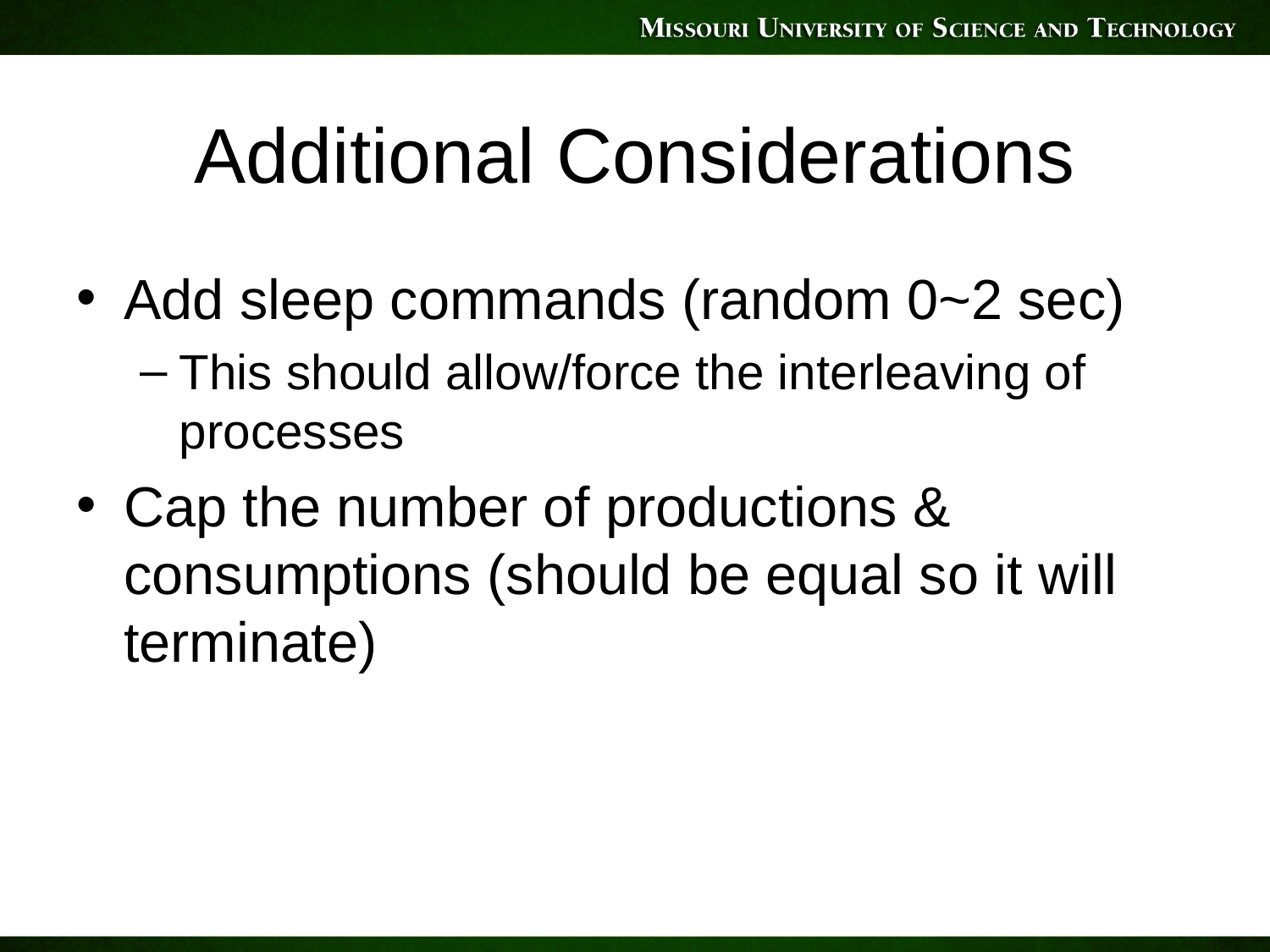

# Additional Considerations
Add sleep commands (random 0~2 sec)
This should allow/force the interleaving of processes
Cap the number of productions & consumptions (should be equal so it will terminate)